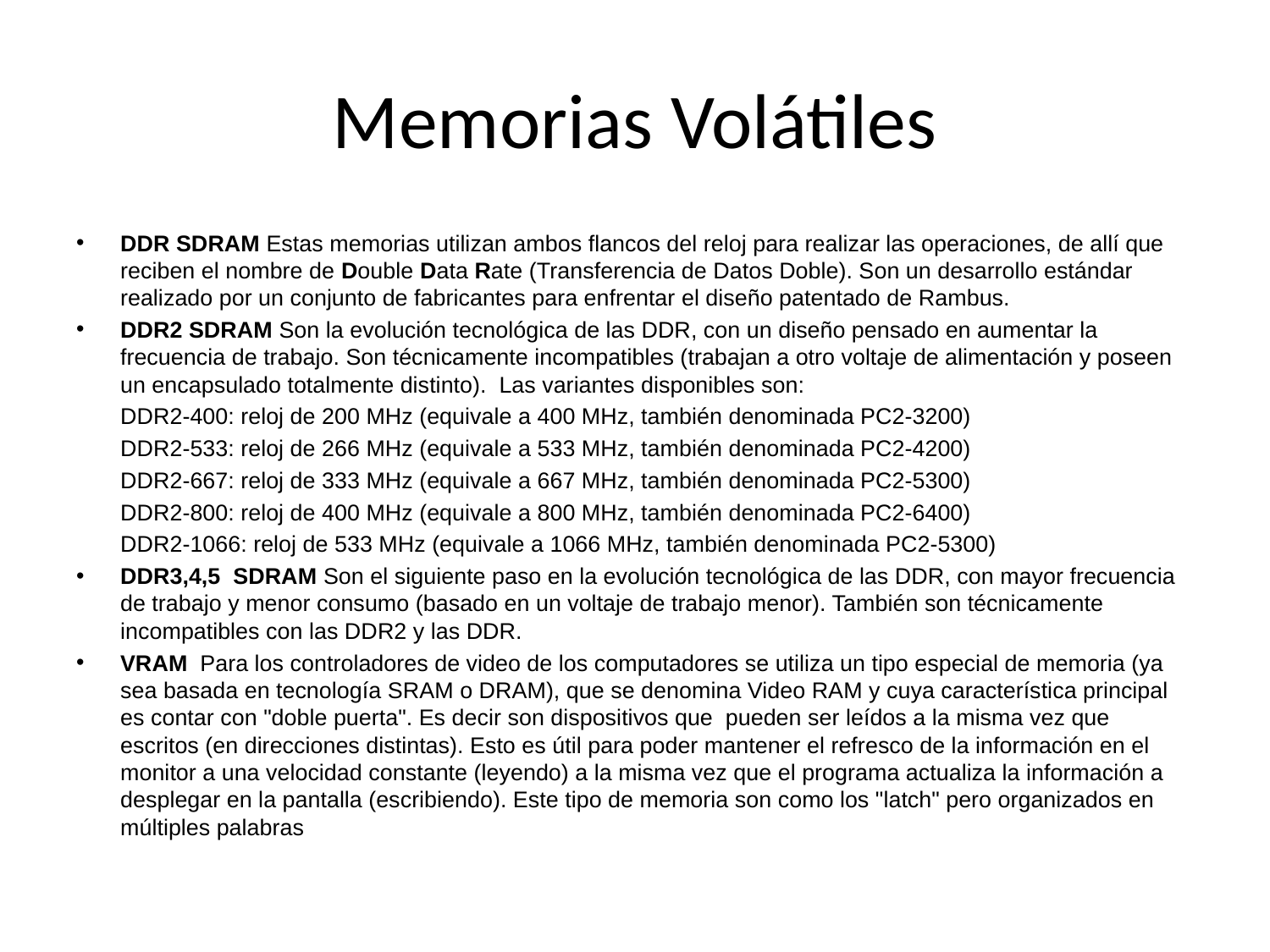

# Memorias Volátiles
DDR SDRAM Estas memorias utilizan ambos flancos del reloj para realizar las operaciones, de allí que reciben el nombre de Double Data Rate (Transferencia de Datos Doble). Son un desarrollo estándar realizado por un conjunto de fabricantes para enfrentar el diseño patentado de Rambus.
DDR2 SDRAM Son la evolución tecnológica de las DDR, con un diseño pensado en aumentar la frecuencia de trabajo. Son técnicamente incompatibles (trabajan a otro voltaje de alimentación y poseen un encapsulado totalmente distinto).  Las variantes disponibles son:
	DDR2-400: reloj de 200 MHz (equivale a 400 MHz, también denominada PC2-3200)
	DDR2-533: reloj de 266 MHz (equivale a 533 MHz, también denominada PC2-4200)
	DDR2-667: reloj de 333 MHz (equivale a 667 MHz, también denominada PC2-5300)
	DDR2-800: reloj de 400 MHz (equivale a 800 MHz, también denominada PC2-6400)
	DDR2-1066: reloj de 533 MHz (equivale a 1066 MHz, también denominada PC2-5300)
DDR3,4,5  SDRAM Son el siguiente paso en la evolución tecnológica de las DDR, con mayor frecuencia  de trabajo y menor consumo (basado en un voltaje de trabajo menor). También son técnicamente incompatibles con las DDR2 y las DDR.
VRAM  Para los controladores de video de los computadores se utiliza un tipo especial de memoria (ya sea basada en tecnología SRAM o DRAM), que se denomina Video RAM y cuya característica principal es contar con "doble puerta". Es decir son dispositivos que  pueden ser leídos a la misma vez que escritos (en direcciones distintas). Esto es útil para poder mantener el refresco de la información en el monitor a una velocidad constante (leyendo) a la misma vez que el programa actualiza la información a desplegar en la pantalla (escribiendo). Este tipo de memoria son como los "latch" pero organizados en múltiples palabras